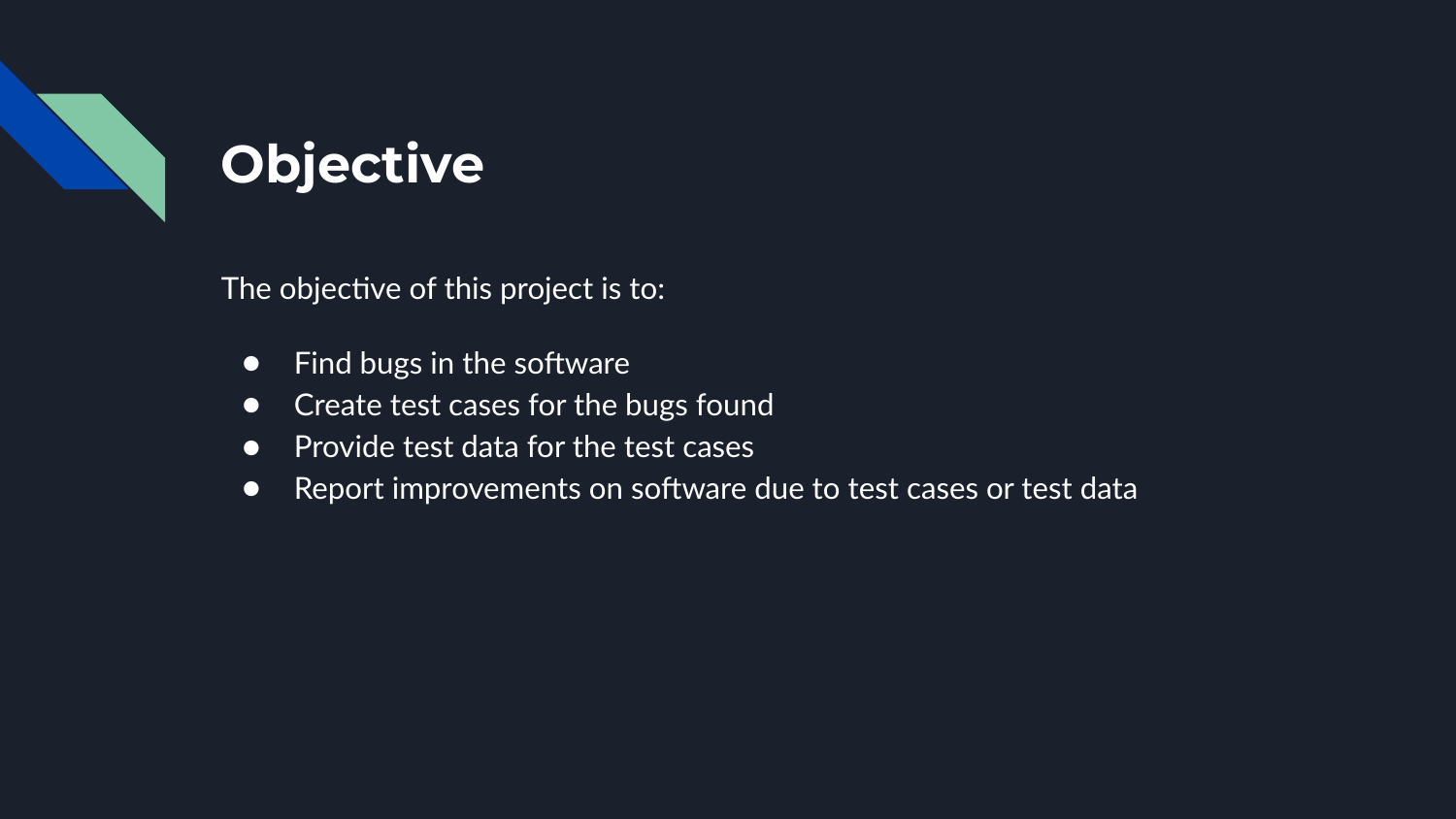

# Objective
The objective of this project is to:
Find bugs in the software
Create test cases for the bugs found
Provide test data for the test cases
Report improvements on software due to test cases or test data